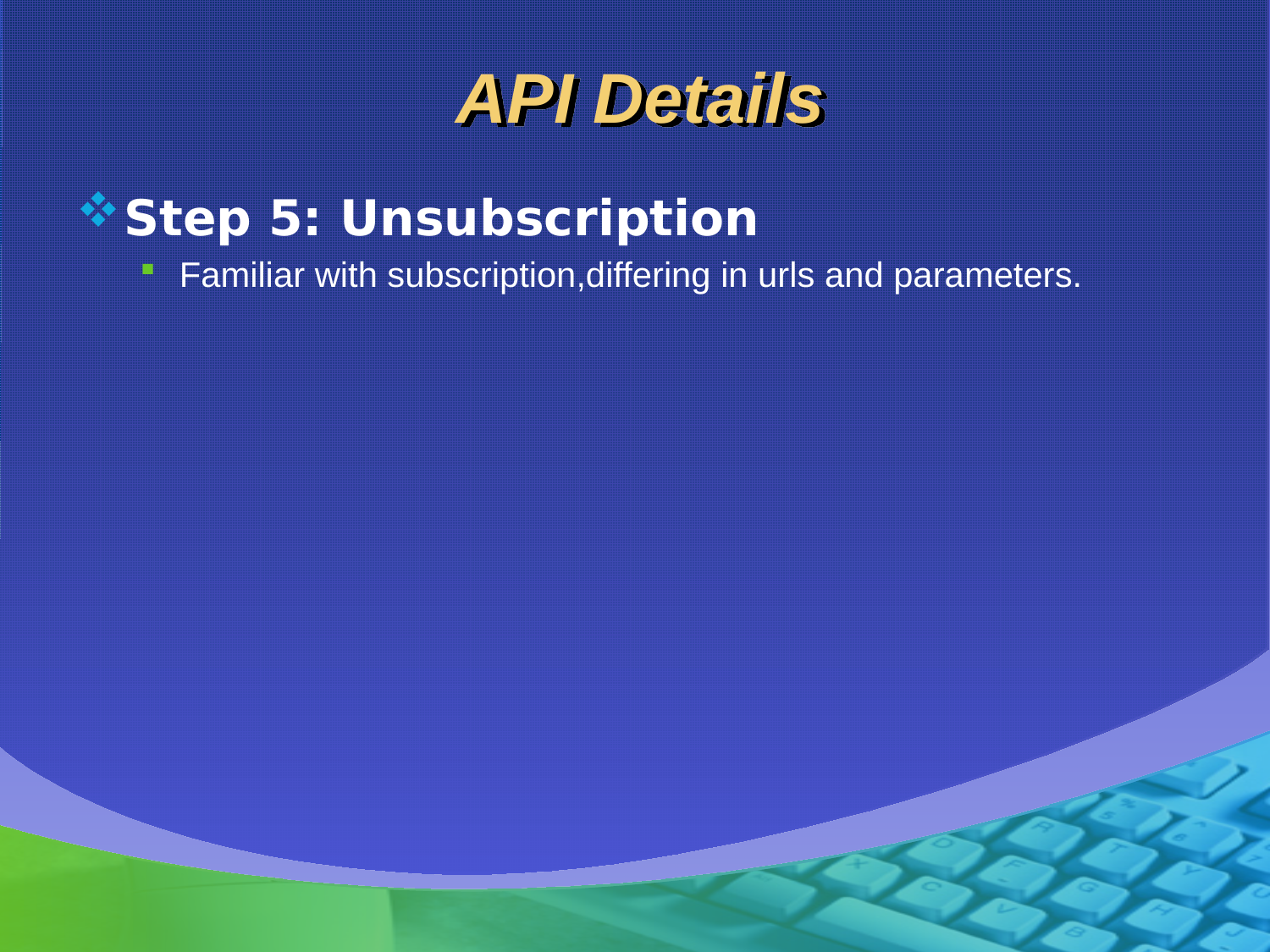

# API Details
Step 5: Unsubscription
Familiar with subscription,differing in urls and parameters.